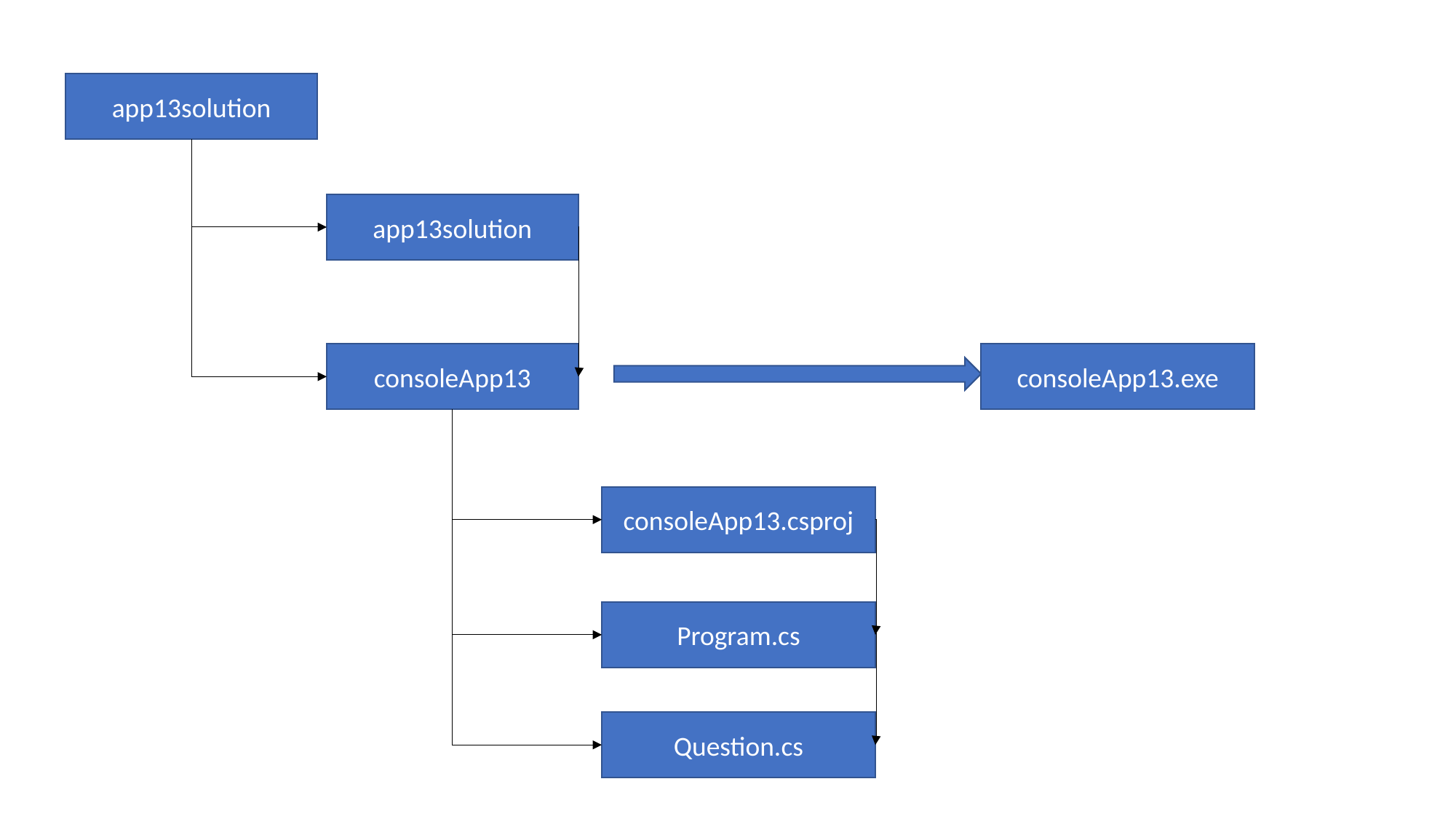

app13solution
app13solution
consoleApp13.exe
consoleApp13

consoleApp13.csproj
Program.cs
Question.cs